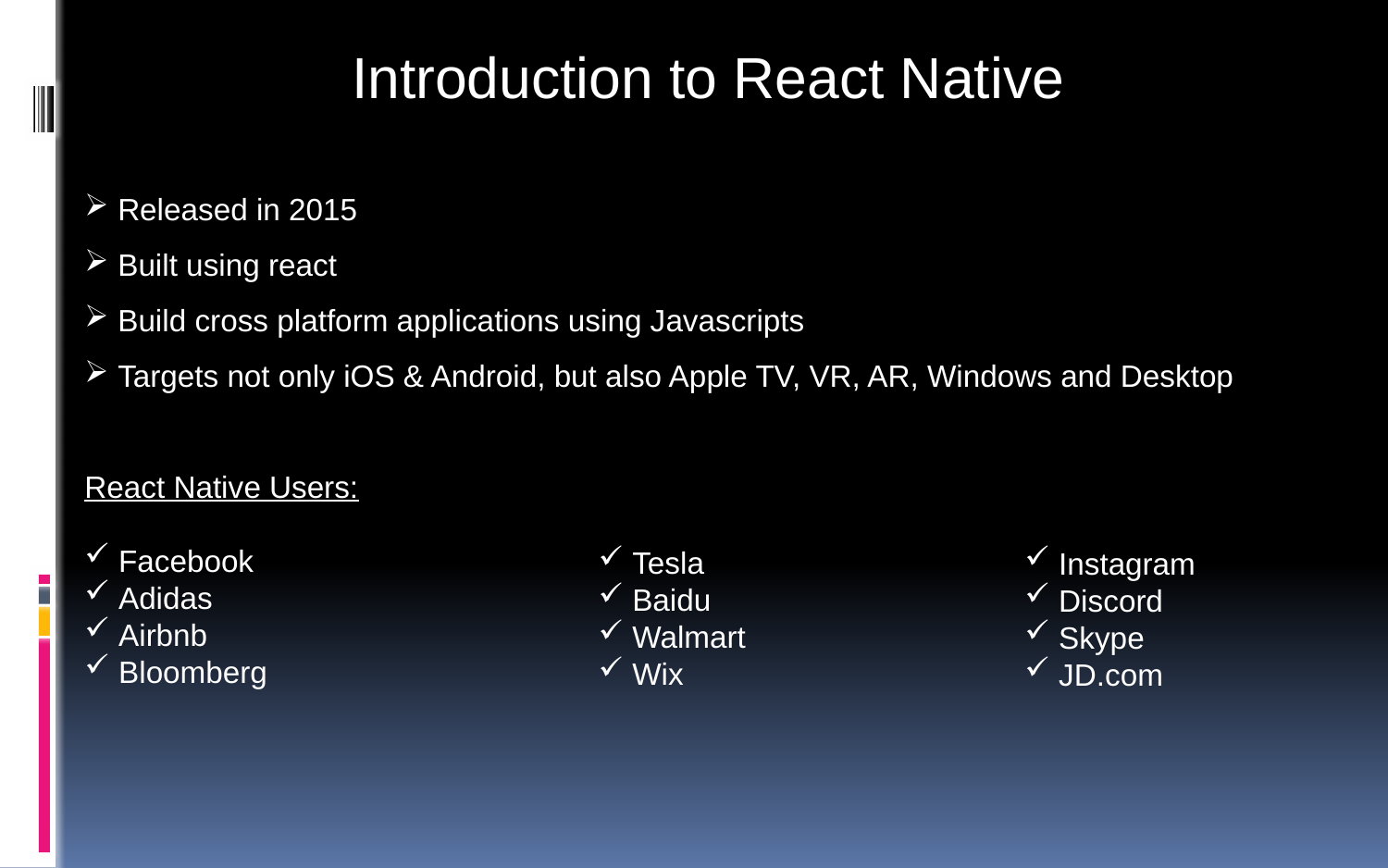

Introduction to React Native
 Released in 2015
 Built using react
 Build cross platform applications using Javascripts
 Targets not only iOS & Android, but also Apple TV, VR, AR, Windows and Desktop

React Native Users:

 Facebook
 Adidas
 Airbnb
 Bloomberg

 Tesla
 Baidu
 Walmart
 Wix
 Instagram
 Discord
 Skype
 JD.com